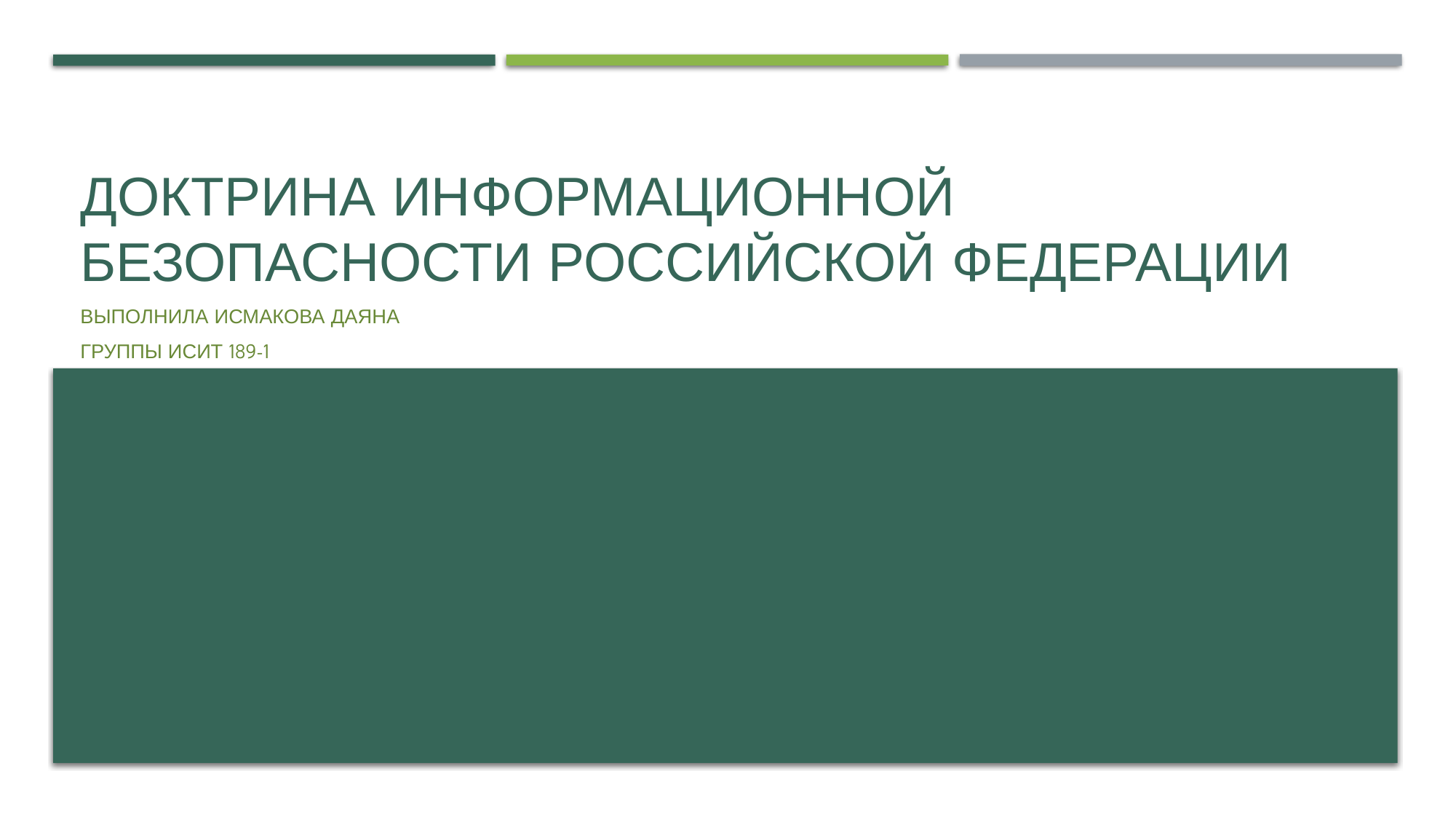

# Доктрина информационной безопасности Российской Федерации
Выполнила Исмакова даяна
Группы Исит 189-1